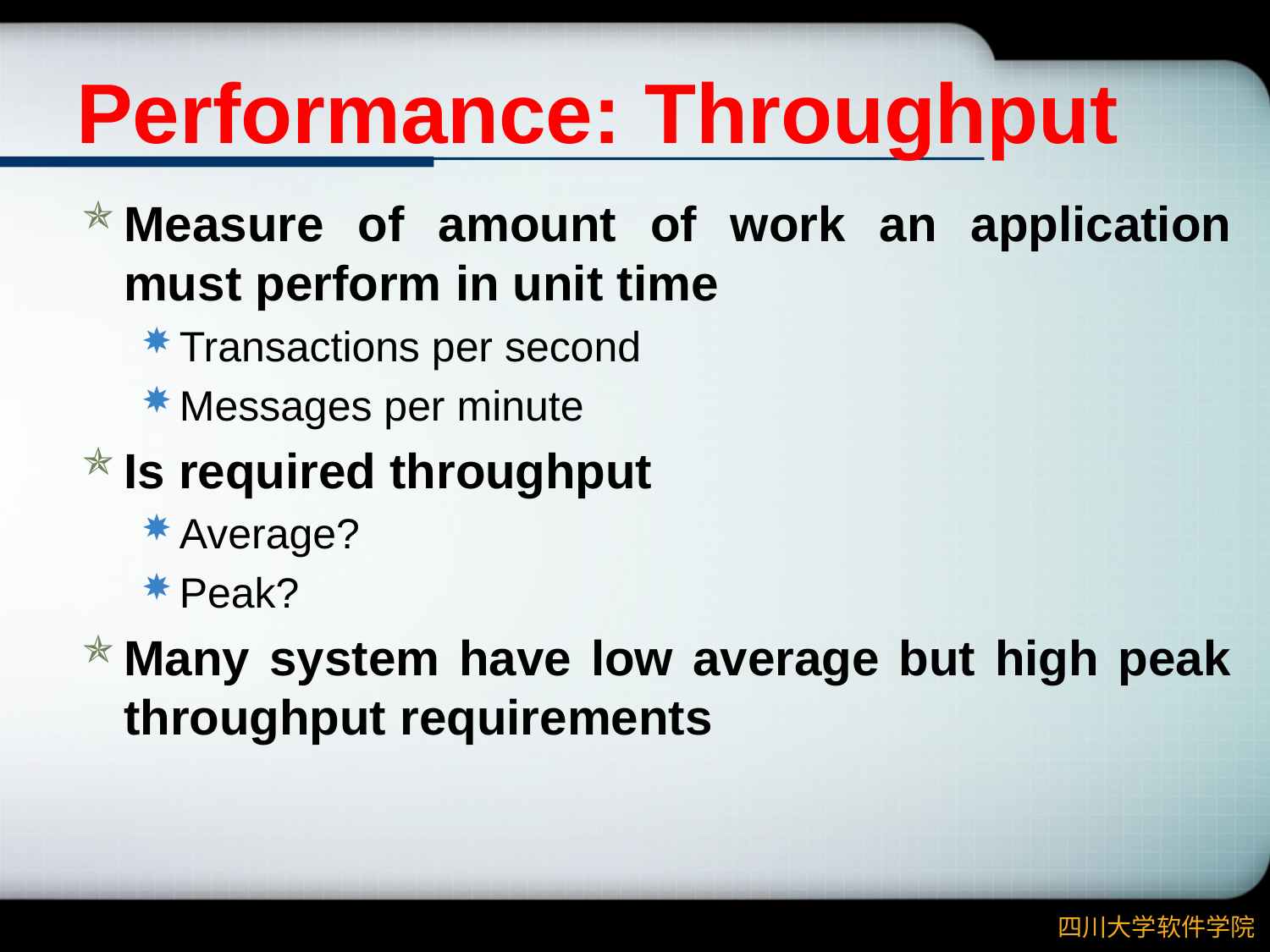

# Performance: Throughput
Measure of amount of work an application must perform in unit time
Transactions per second
Messages per minute
Is required throughput
Average?
Peak?
Many system have low average but high peak throughput requirements